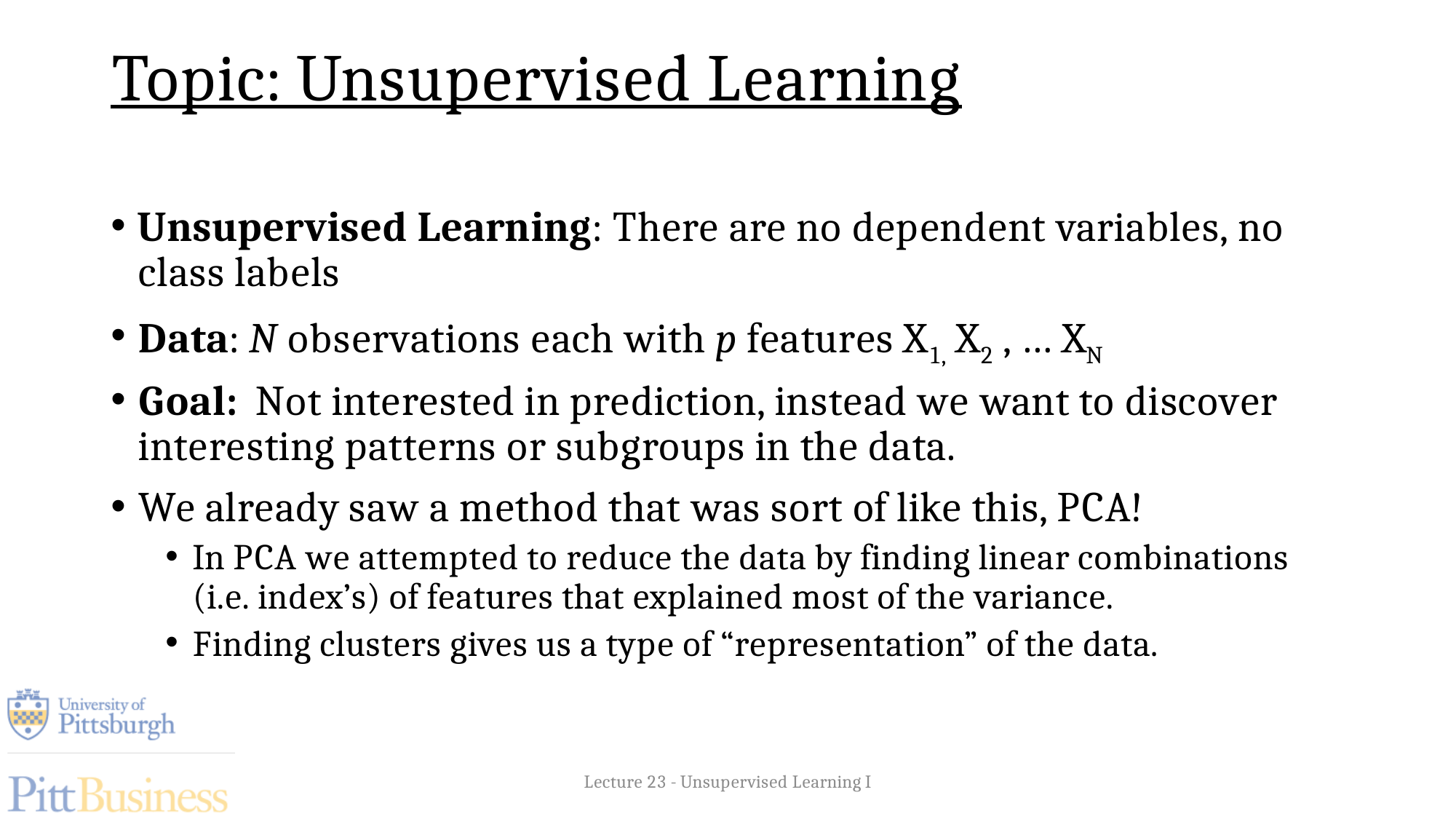

# Topic: Unsupervised Learning
Unsupervised Learning: There are no dependent variables, no class labels
Data: N observations each with p features X1, X2 , … XN
Goal:  Not interested in prediction, instead we want to discover interesting patterns or subgroups in the data.
We already saw a method that was sort of like this, PCA!
In PCA we attempted to reduce the data by finding linear combinations (i.e. index’s) of features that explained most of the variance.
Finding clusters gives us a type of “representation” of the data.
Lecture 23 - Unsupervised Learning I